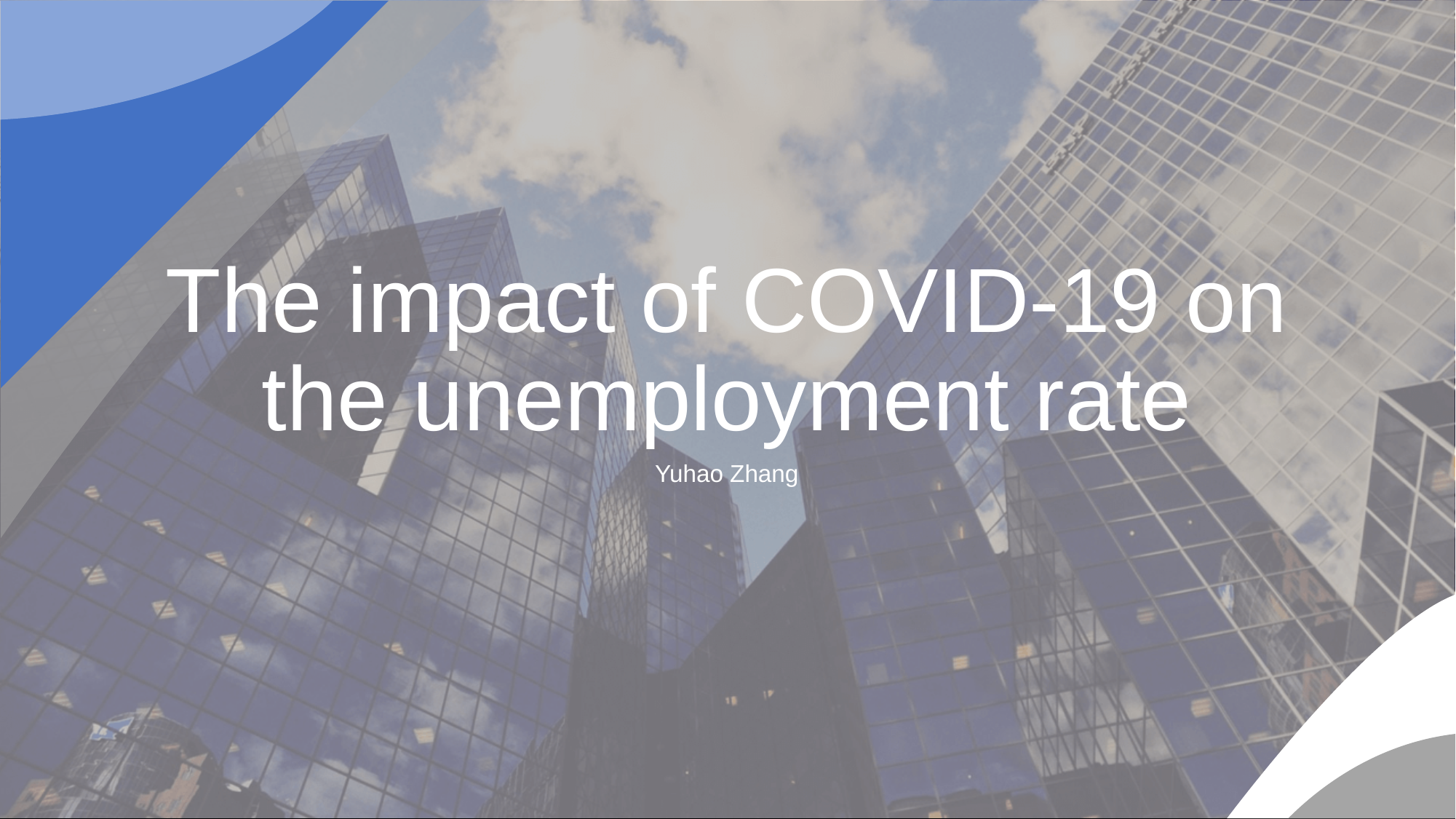

# The impact of COVID-19 on the unemployment rate
Yuhao Zhang